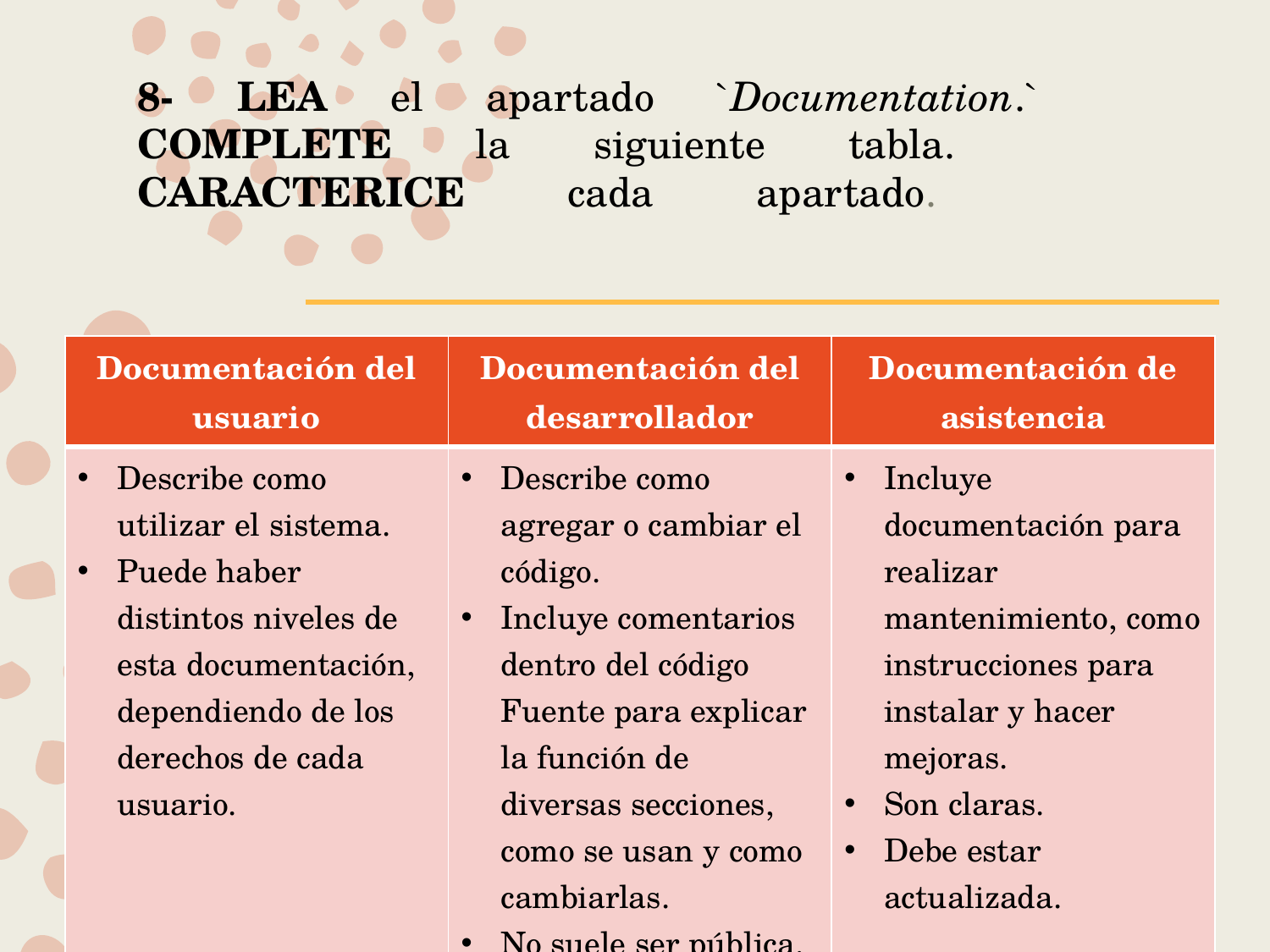

# 8- LEA el apartado `Documentation.` COMPLETE la siguiente tabla.  CARACTERICE cada apartado.
| Documentación del usuario | Documentación del desarrollador | Documentación de asistencia |
| --- | --- | --- |
| Describe como utilizar el sistema. Puede haber distintos niveles de esta documentación, dependiendo de los derechos de cada usuario. | Describe como agregar o cambiar el código. Incluye comentarios dentro del código Fuente para explicar la función de diversas secciones, como se usan y como cambiarlas. No suele ser pública. | Incluye documentación para realizar mantenimiento, como instrucciones para instalar y hacer mejoras. Son claras. Debe estar actualizada. |